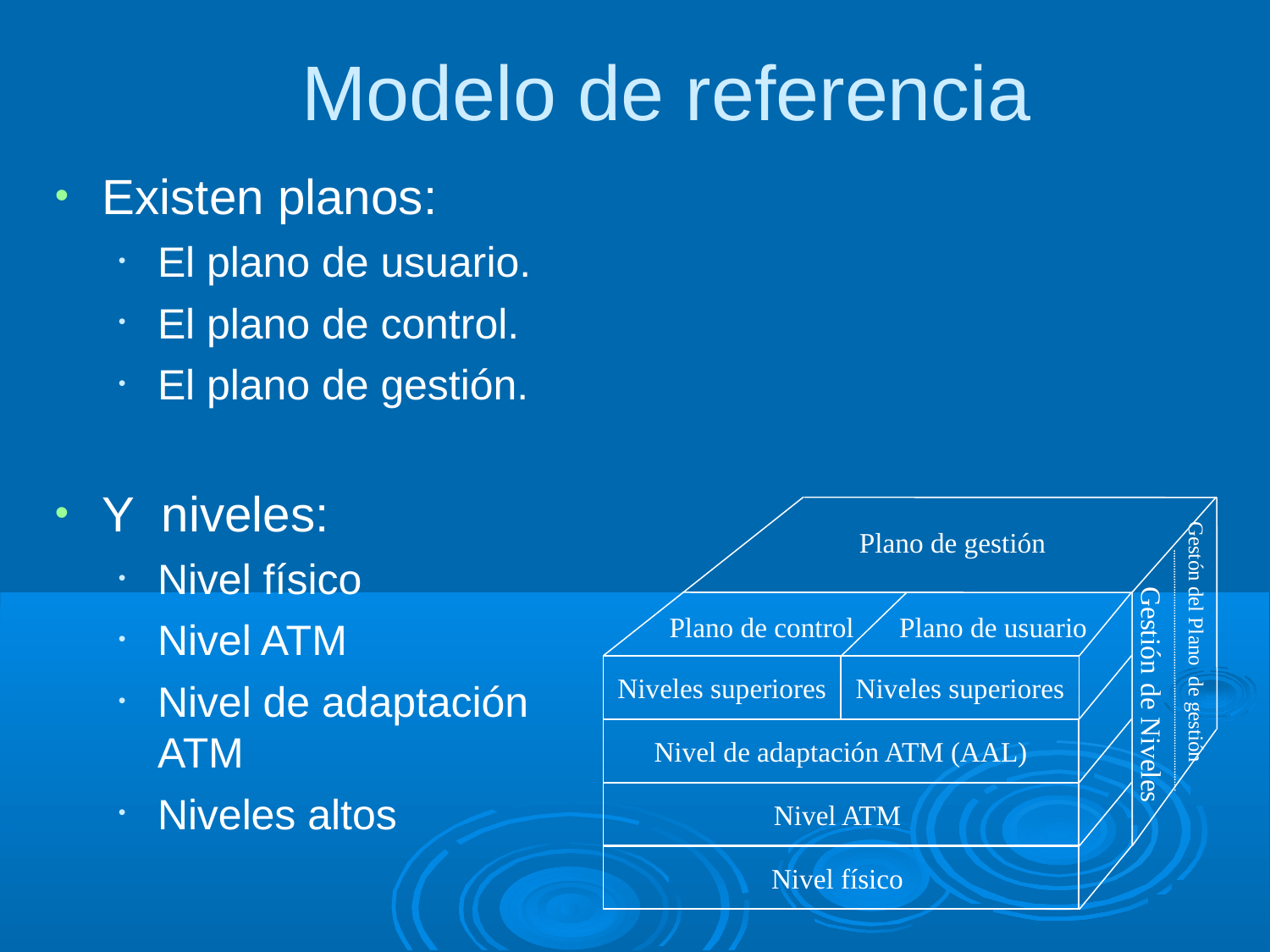

Modelo de referencia
Existen planos:
El plano de usuario.
El plano de control.
El plano de gestión.

Y  niveles:
Nivel físico
Nivel ATM
Nivel de adaptación ATM
Niveles altos

Plano de gestión

Plano de control
Plano de usuario
Gestón del Plano  de gestión

Niveles superiores
Niveles superiores
Gestión de Niveles

Nivel de adaptación ATM (AAL)

Nivel ATM

Nivel físico